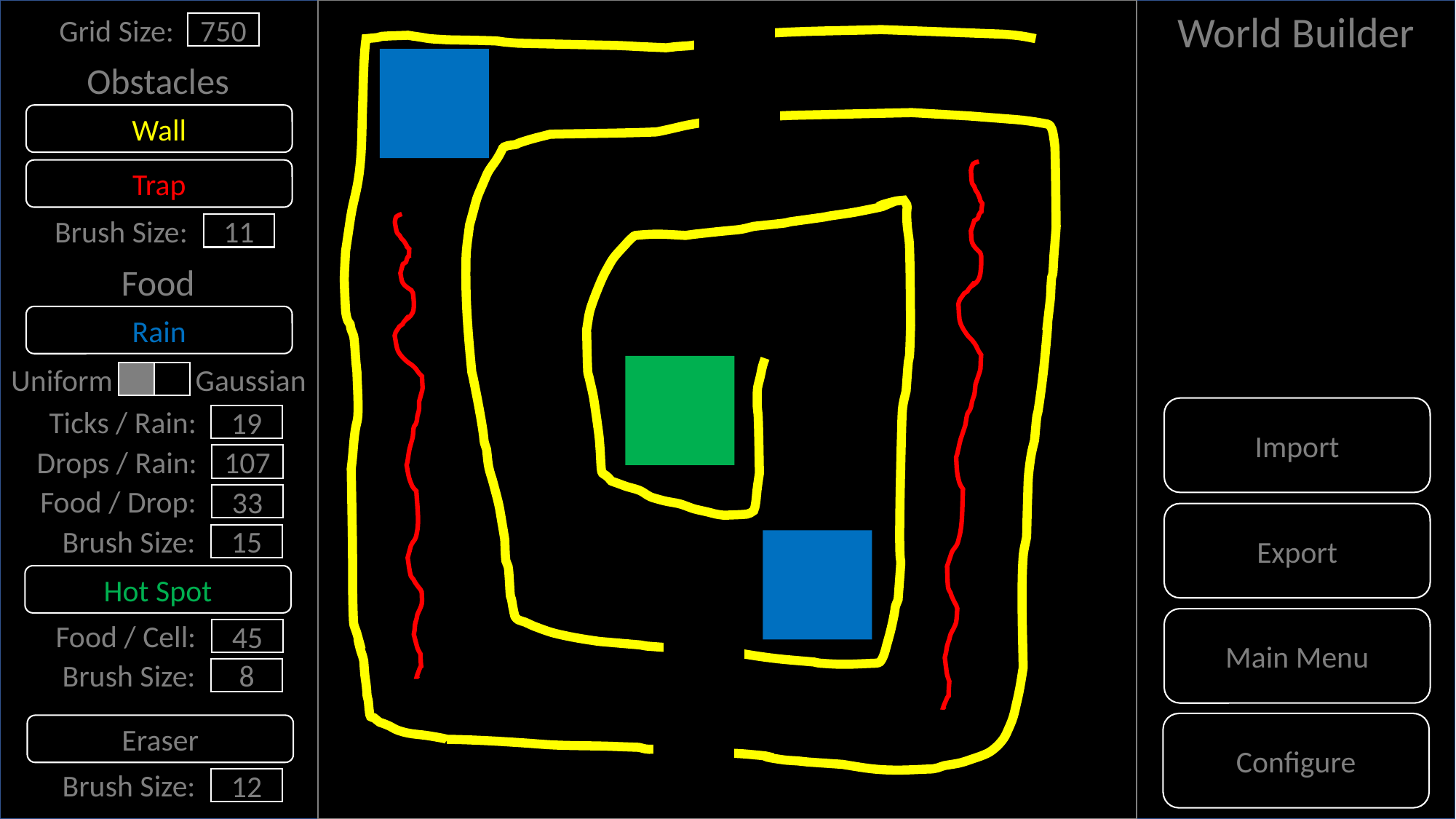

World Builder
Grid Size:
750

Obstacles
Life dots is about…

Wall
Trap

Brush Size:
11

Food
Rain
Uniform            Gaussian

Import
Ticks / Rain:
19
Drops / Rain:
107
Food / Drop:
33
Export
Brush Size:
15

Hot Spot
Main Menu
Food / Cell:
45

Brush Size:
8
Configure
Eraser

Brush Size:
12